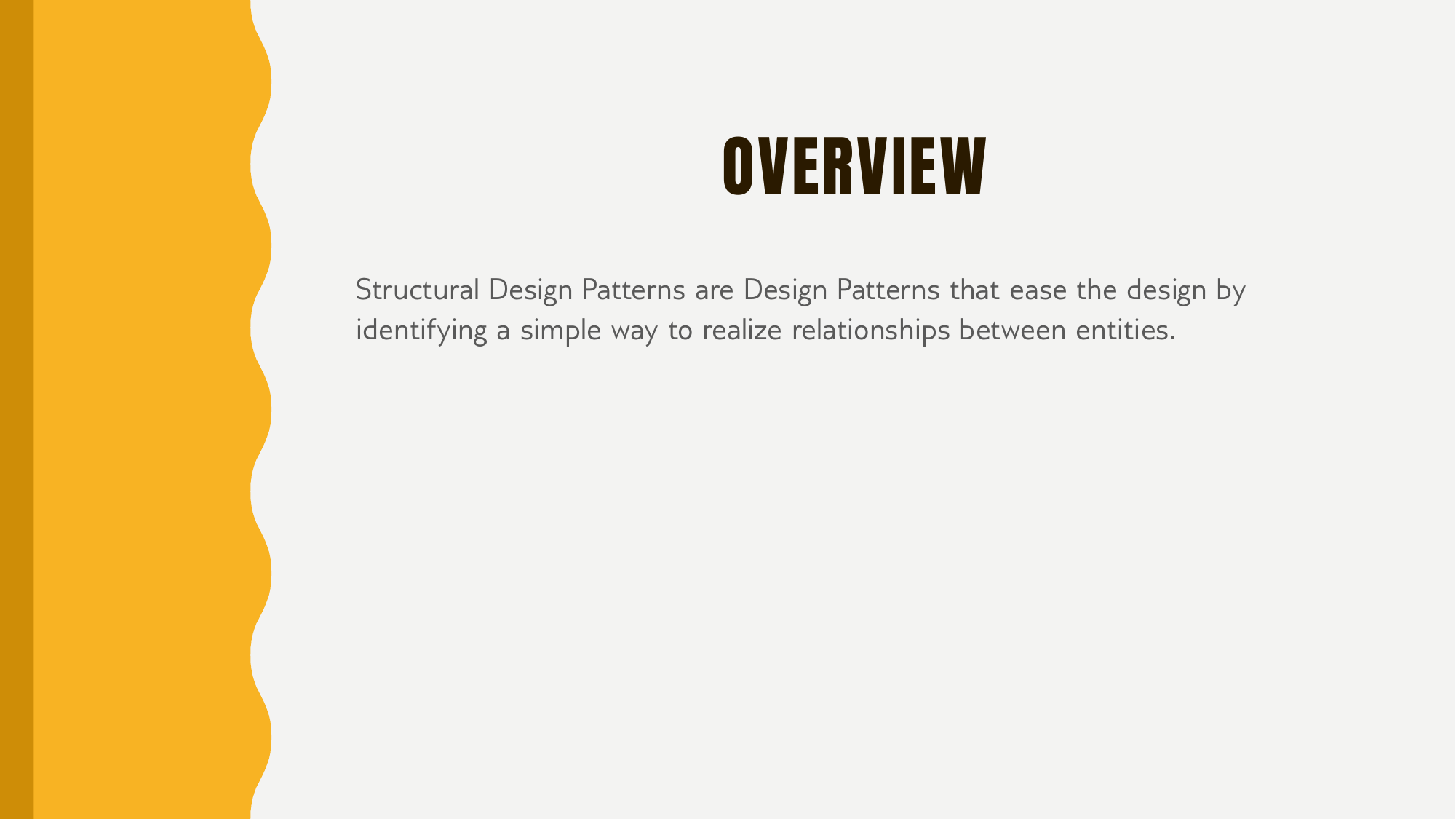

# Overview
Structural Design Patterns are Design Patterns that ease the design by identifying a simple way to realize relationships between entities.